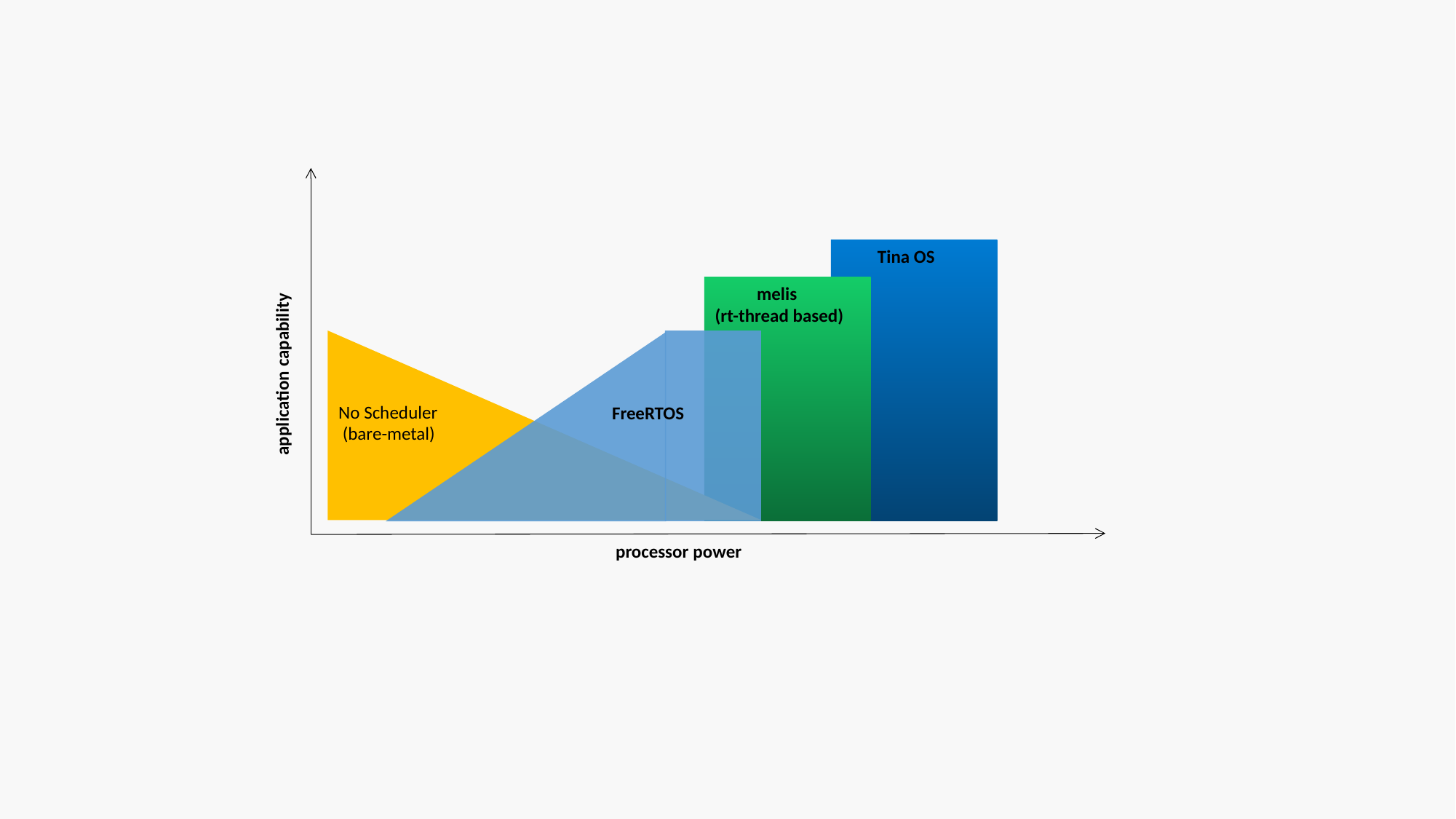

Tina OS

          melis
(rt-thread based)

No Scheduler
 (bare-metal)
FreeRTOS
        application capability
        processor power